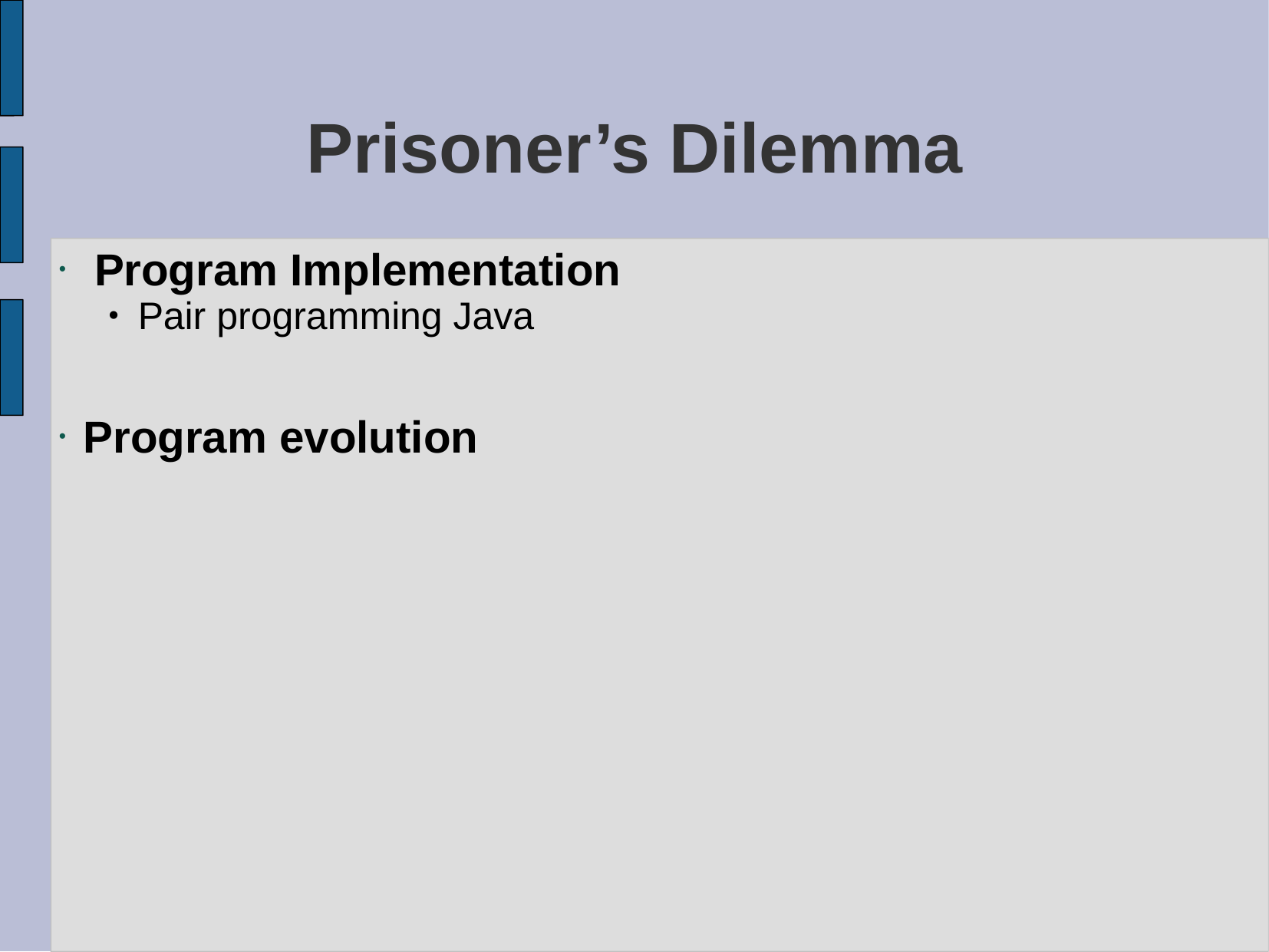

# Prisoner’s Dilemma
Program Implementation
Pair programming Java

Program evolution